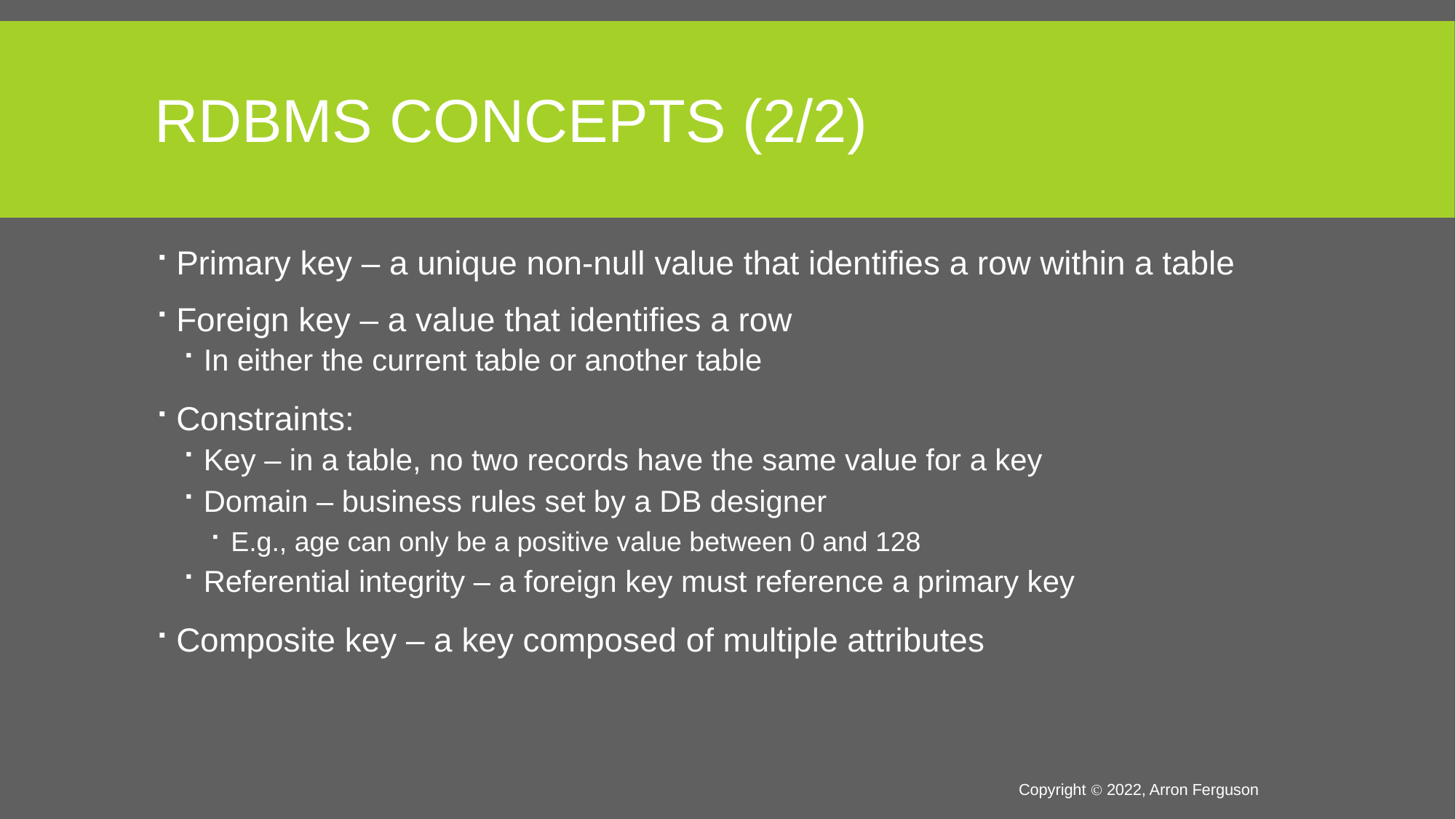

# RDBMS Concepts (2/2)
Primary key – a unique non-null value that identifies a row within a table
Foreign key – a value that identifies a row
In either the current table or another table
Constraints:
Key – in a table, no two records have the same value for a key
Domain – business rules set by a DB designer
E.g., age can only be a positive value between 0 and 128
Referential integrity – a foreign key must reference a primary key
Composite key – a key composed of multiple attributes
Copyright Ⓒ 2022, Arron Ferguson